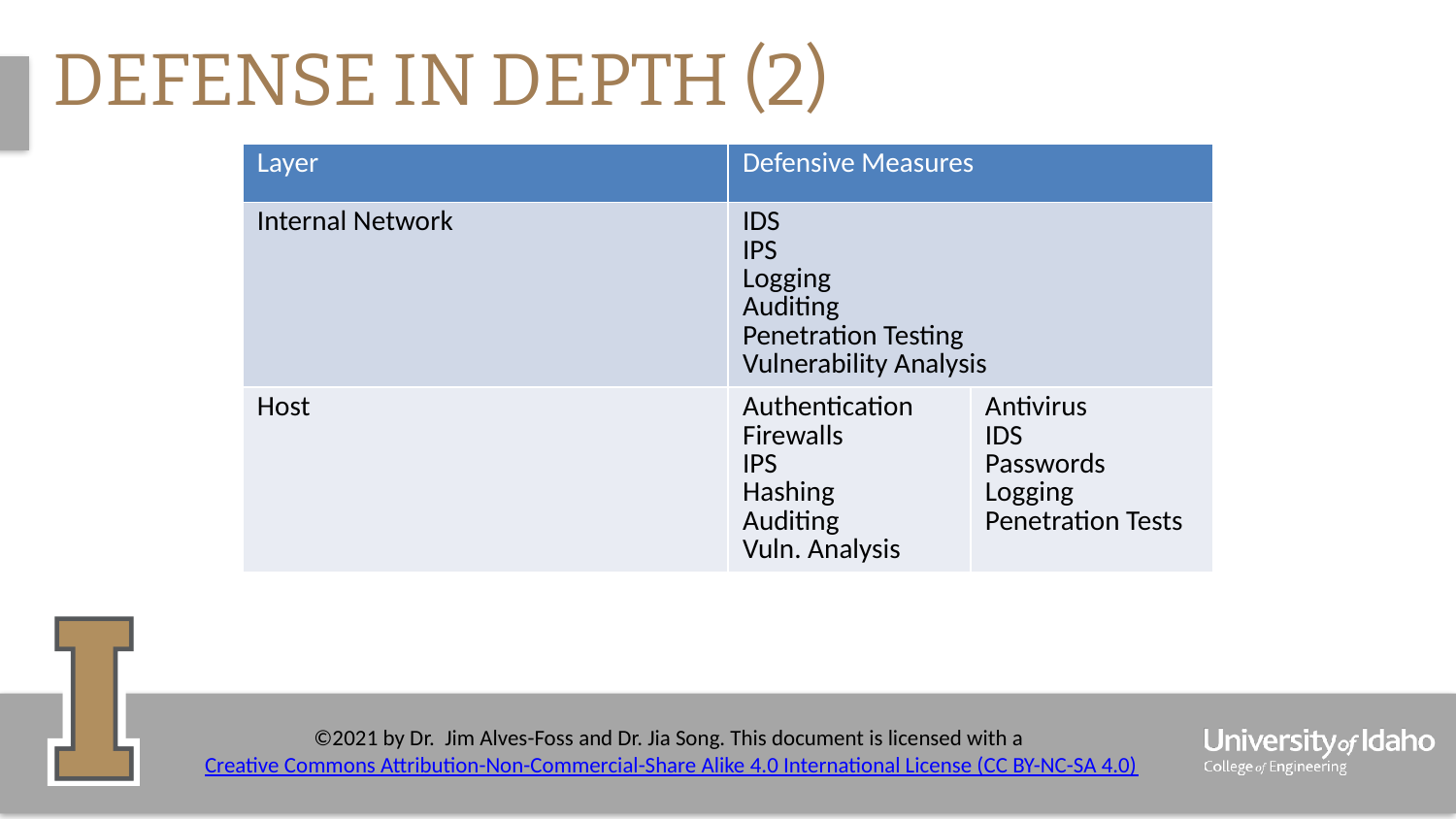

# Defense in Depth (2)
| Layer | Defensive Measures |  |
| --- | --- | --- |
| Internal Network | IDS IPS Logging Auditing Penetration Testing Vulnerability Analysis |  |
| Host | Authentication Firewalls IPS Hashing Auditing Vuln. Analysis | Antivirus IDS Passwords Logging Penetration Tests |